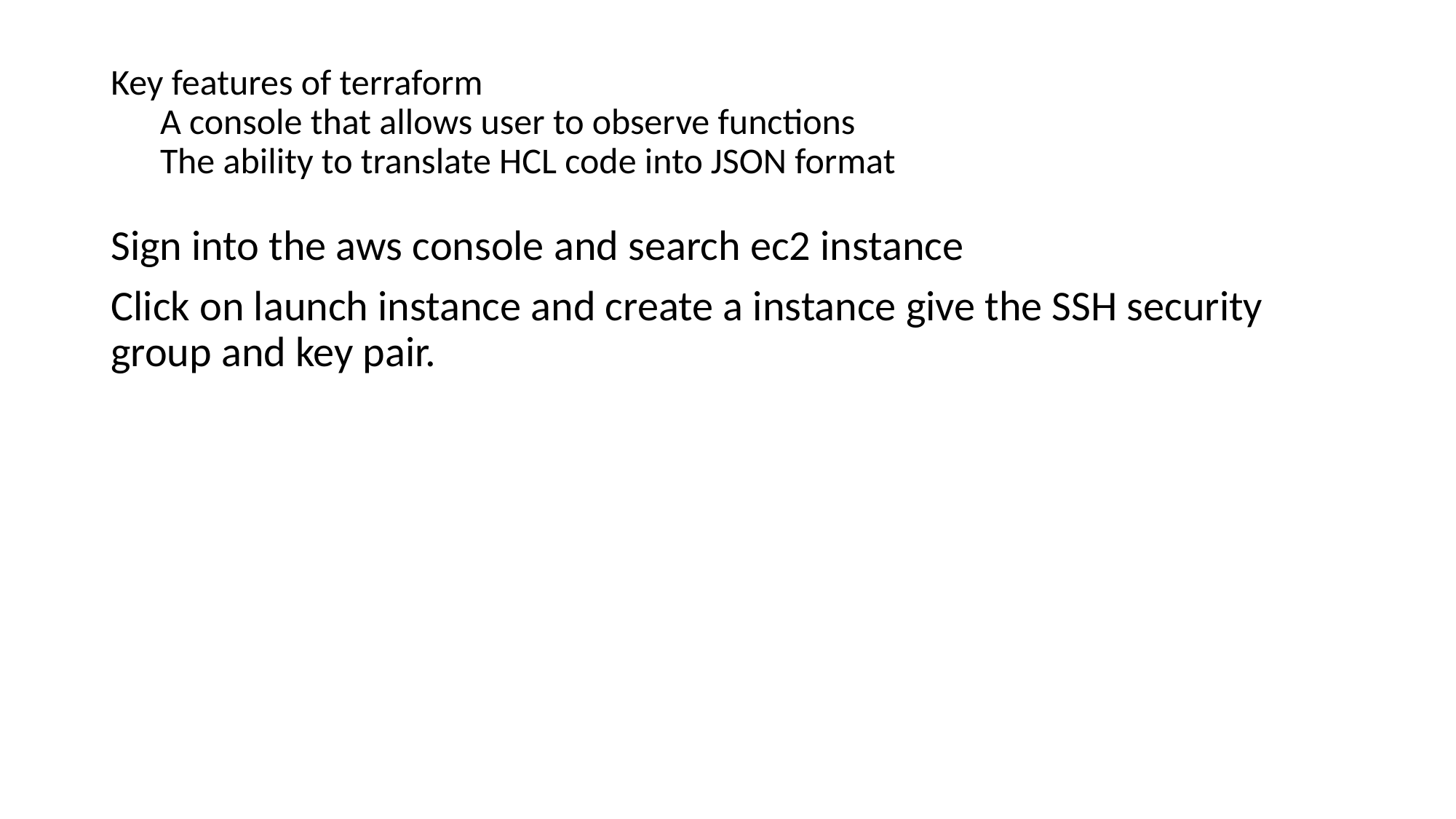

# Key features of terraform       A console that allows user to observe functions       The ability to translate HCL code into JSON format
Sign into the aws console and search ec2 instance
Click on launch instance and create a instance give the SSH security group and key pair.